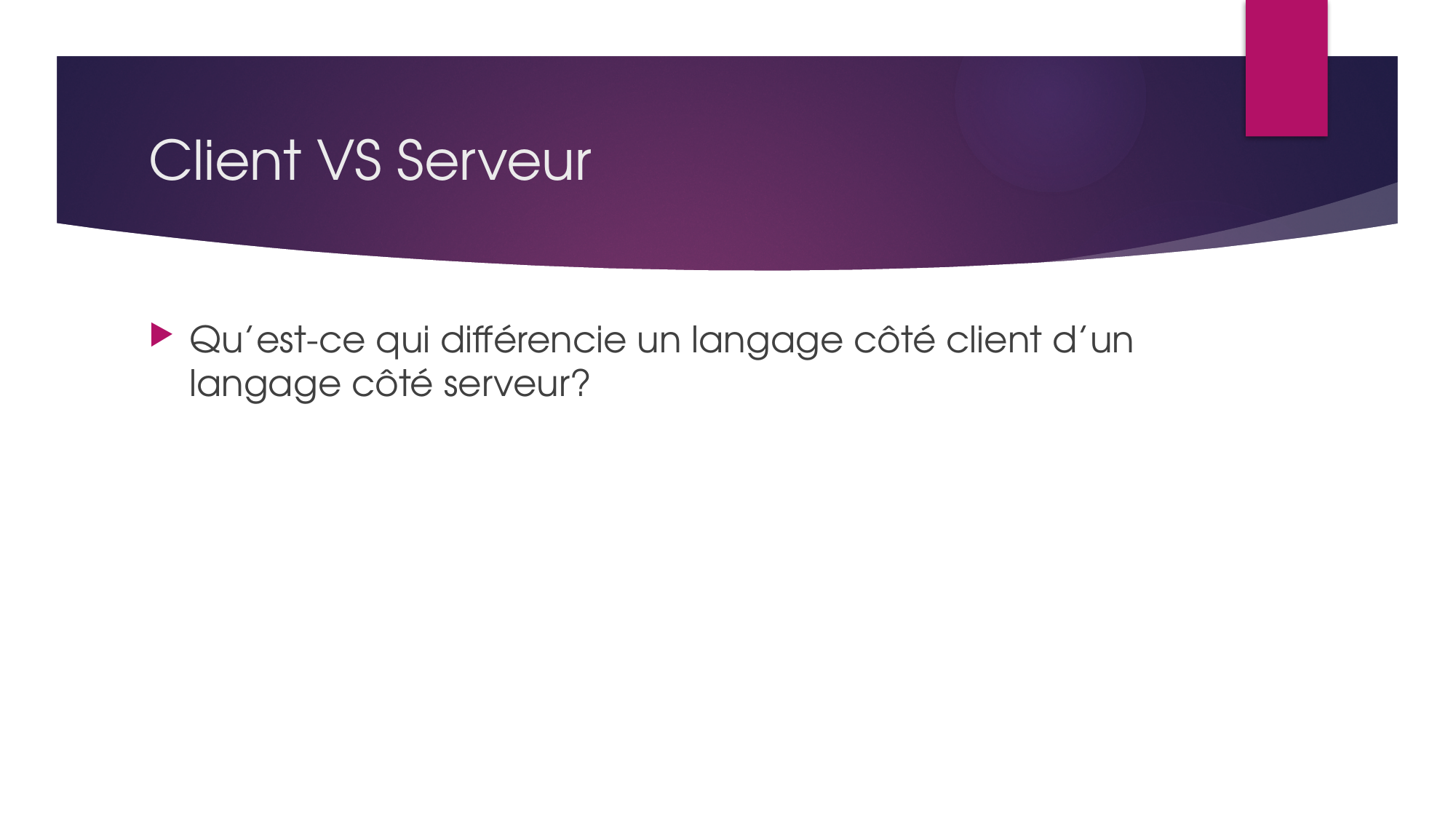

# Client VS Serveur
Qu’est-ce qui différencie un langage côté client d’un langage côté serveur?